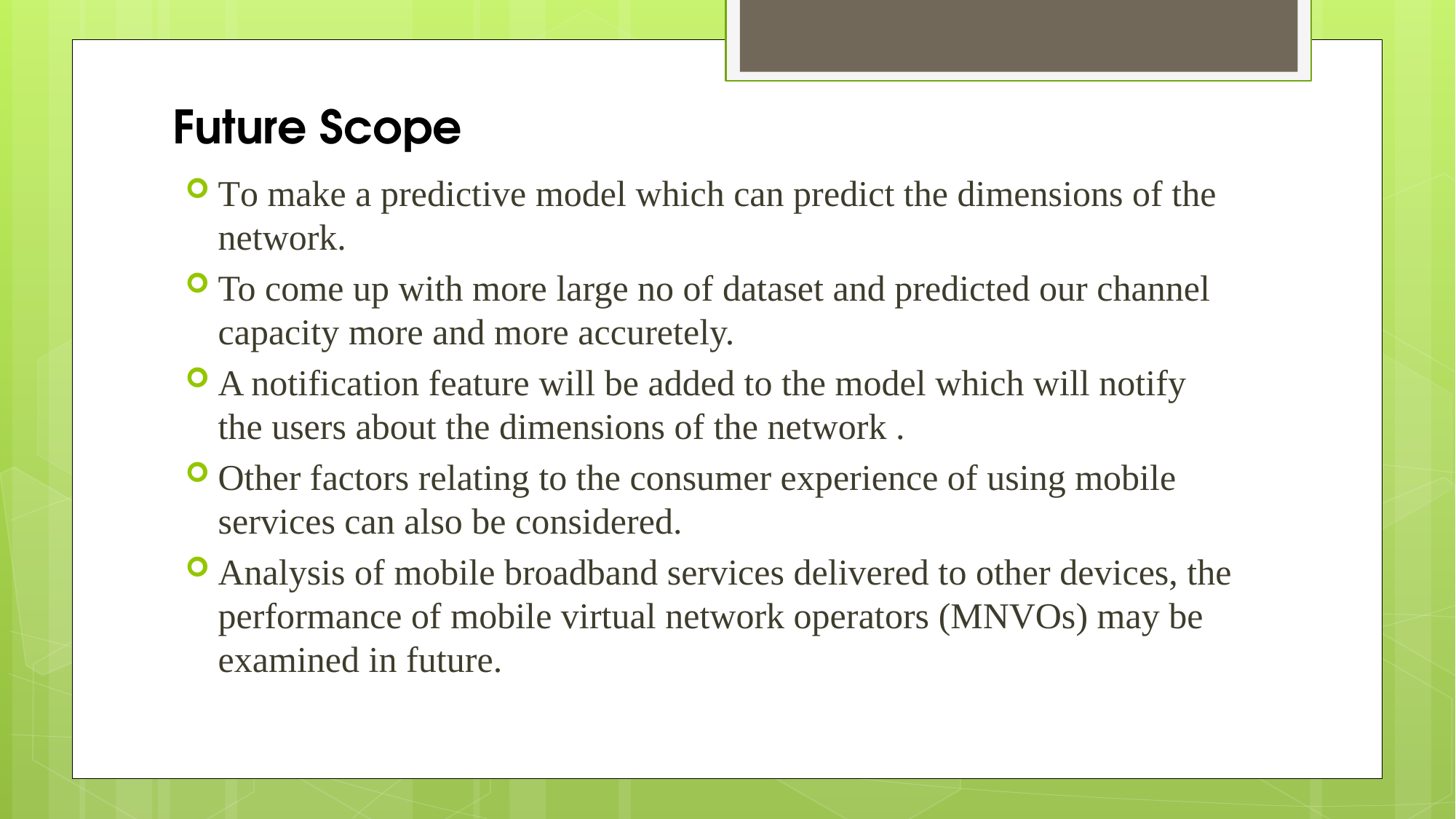

# Future Scope
To make a predictive model which can predict the dimensions of the network.
To come up with more large no of dataset and predicted our channel capacity more and more accuretely.
A notification feature will be added to the model which will notify the users about the dimensions of the network .
Other factors relating to the consumer experience of using mobile services can also be considered.
Analysis of mobile broadband services delivered to other devices, the performance of mobile virtual network operators (MNVOs) may be examined in future.